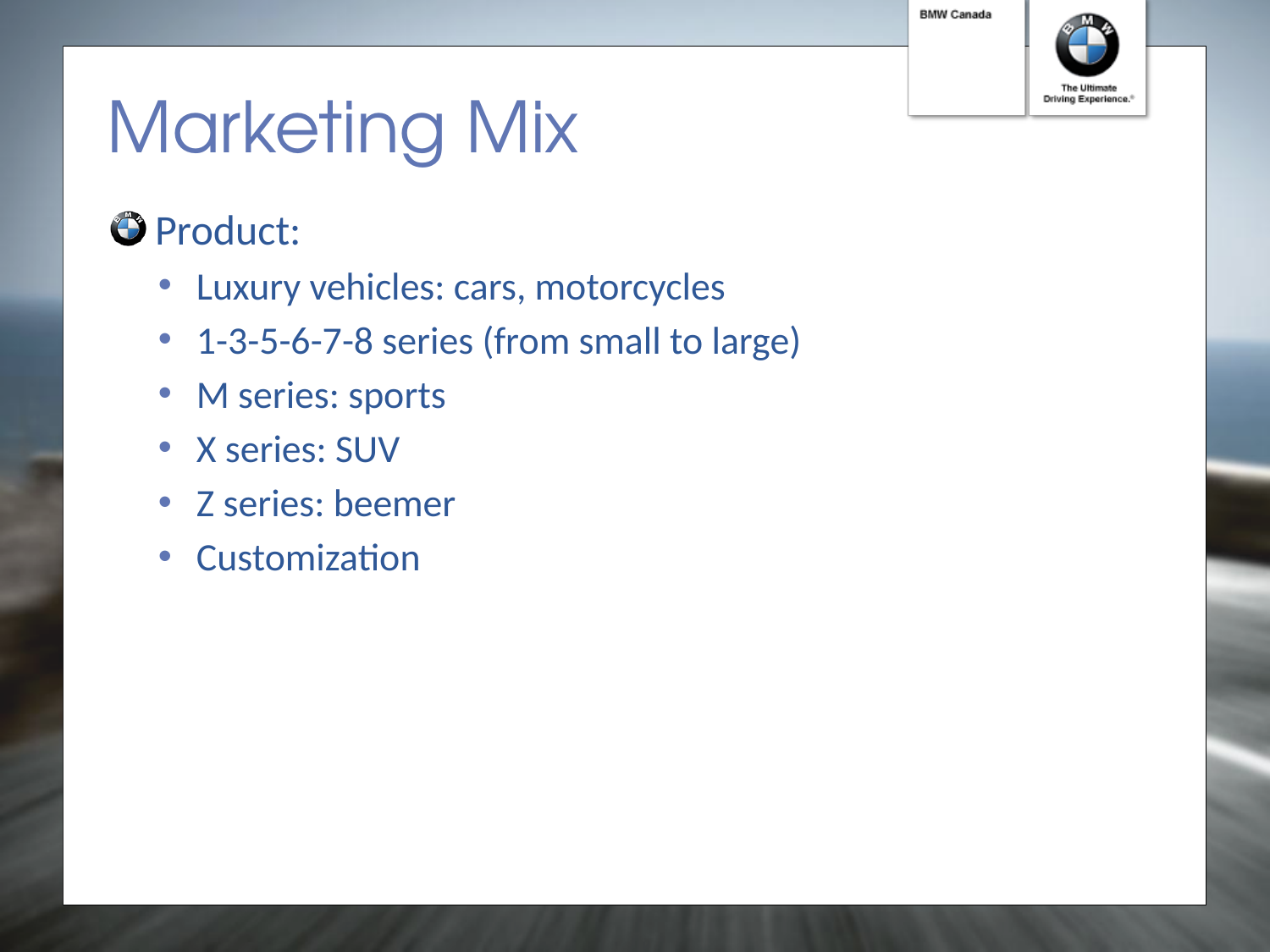

# Marketing Mix
Product:
Luxury vehicles: cars, motorcycles
1-3-5-6-7-8 series (from small to large)
M series: sports
X series: SUV
Z series: beemer
Customization